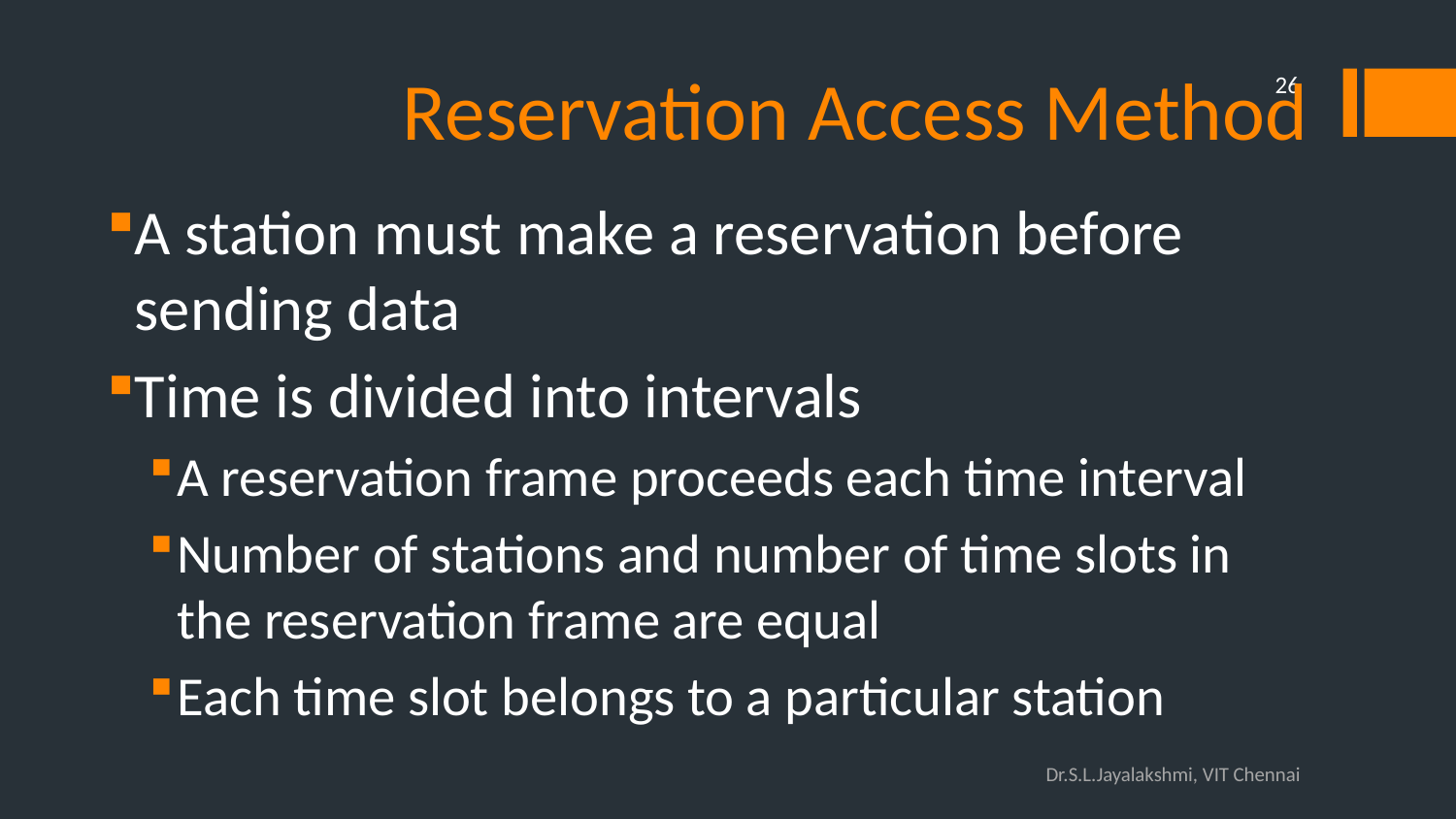

# Reservation Access Method
26
A station must make a reservation before sending data
Time is divided into intervals
A reservation frame proceeds each time interval
Number of stations and number of time slots in the reservation frame are equal
Each time slot belongs to a particular station

Dr.S.L.Jayalakshmi, VIT Chennai